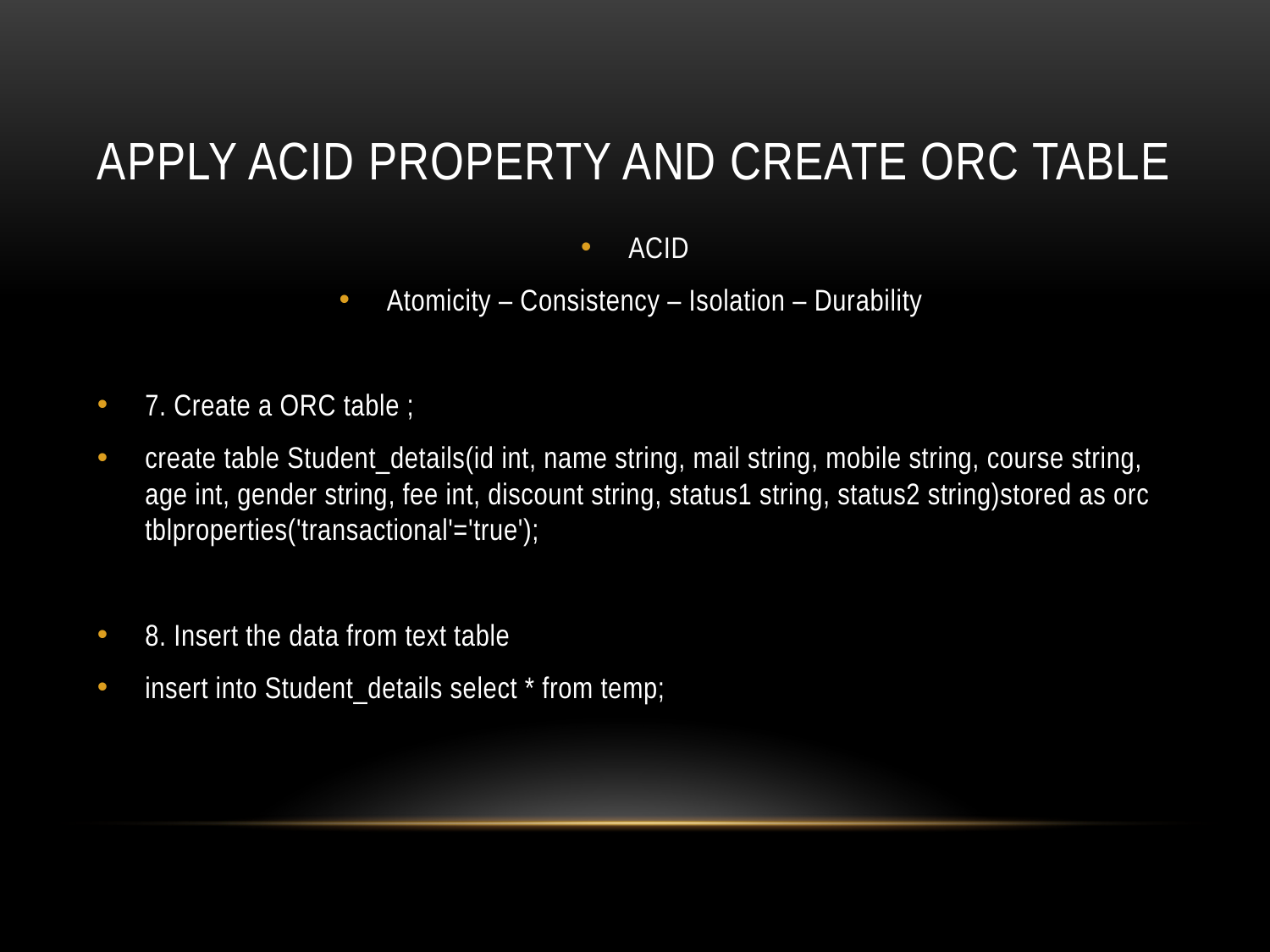

# Apply acid property and create orc table
ACID
Atomicity – Consistency – Isolation – Durability

7. Create a ORC table ;
create table Student_details(id int, name string, mail string, mobile string, course string, age int, gender string, fee int, discount string, status1 string, status2 string)stored as orc tblproperties('transactional'='true');

8. Insert the data from text table
insert into Student_details select * from temp;